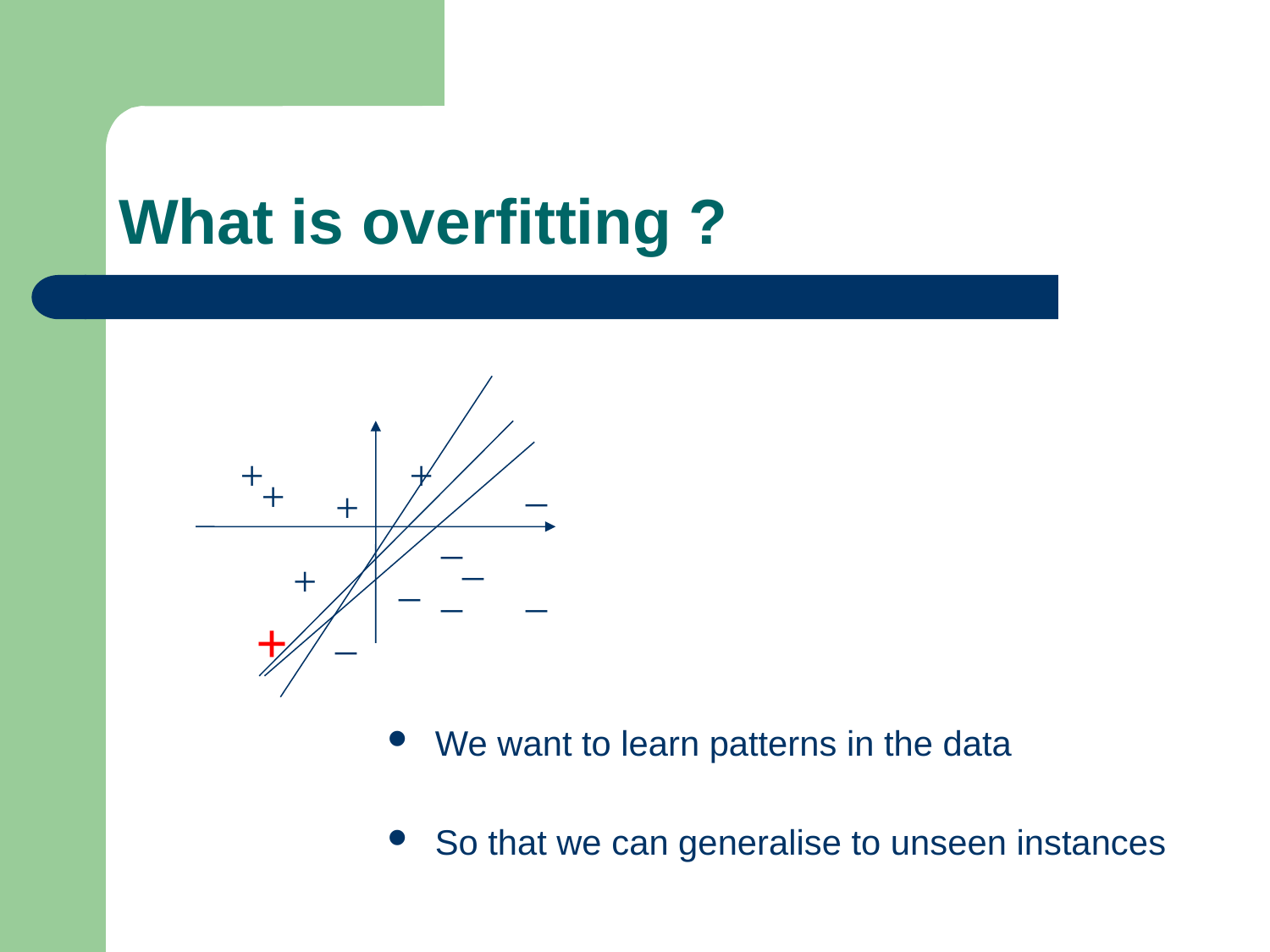

# What is overfitting ?

+
+
_
+
+
_

_
+
_
_
_
+
_
We want to learn patterns in the data

So that we can generalise to unseen instances